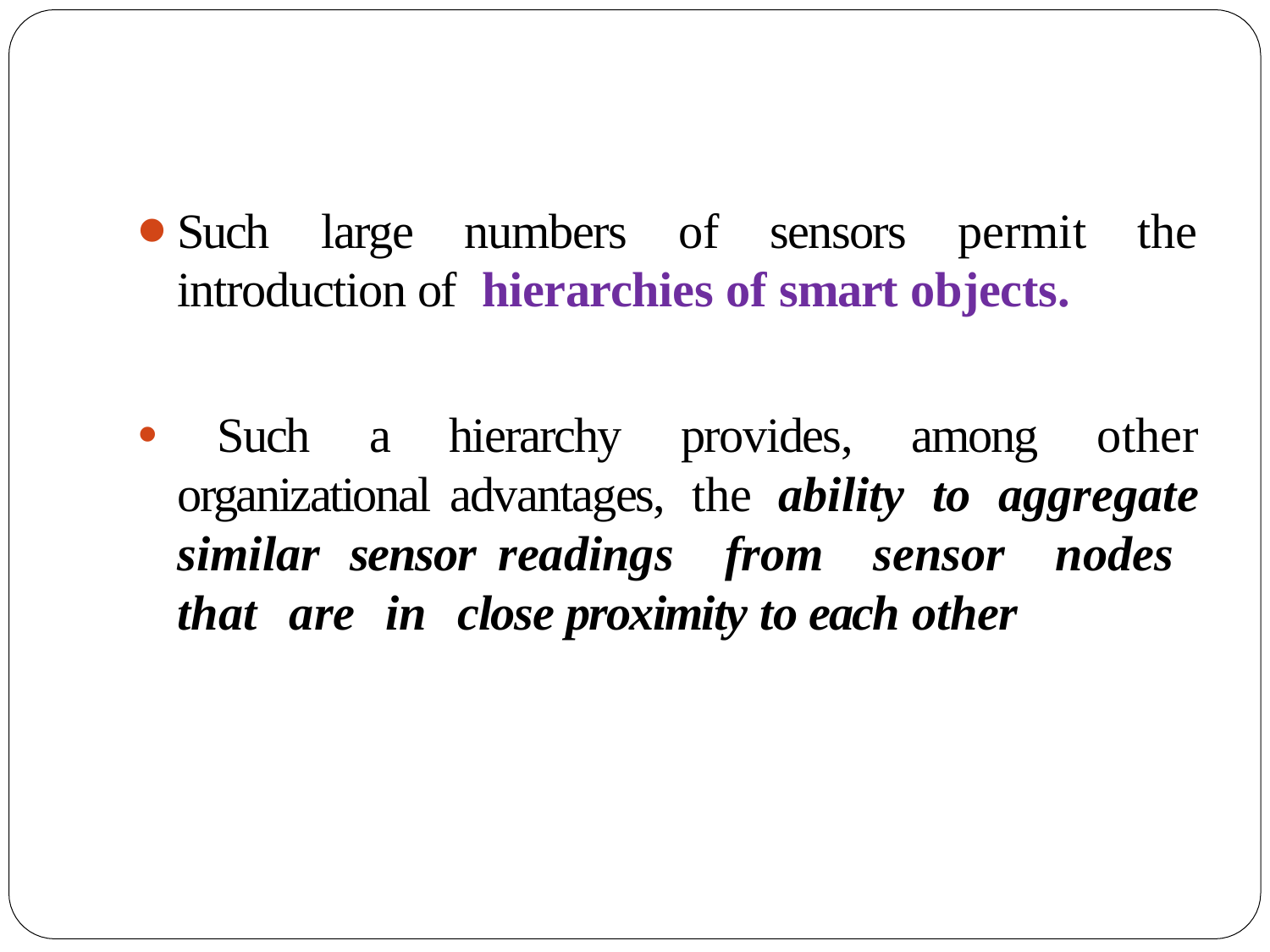

Such large numbers of sensors permit the introduction of  hierarchies of smart objects.

	Such a hierarchy provides, among other organizational advantages, the ability to aggregate similar sensor readings  from  sensor  nodes  that  are  in  close proximity to each other